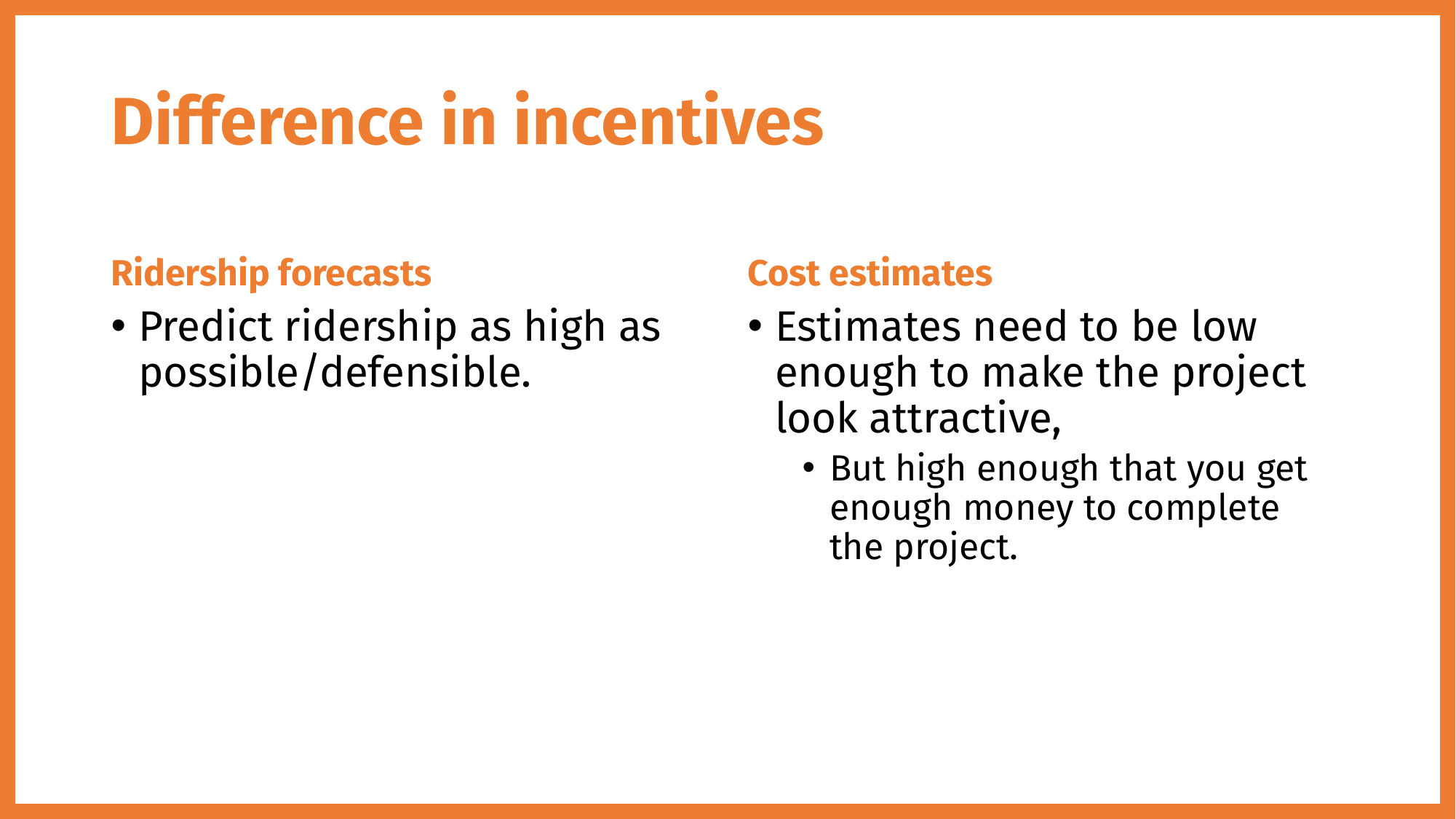

# Difference in incentives
Ridership forecasts
Cost estimates
Predict ridership as high as possible/defensible.
Estimates need to be low enough to make the project look attractive,
But high enough that you get enough money to complete the project.